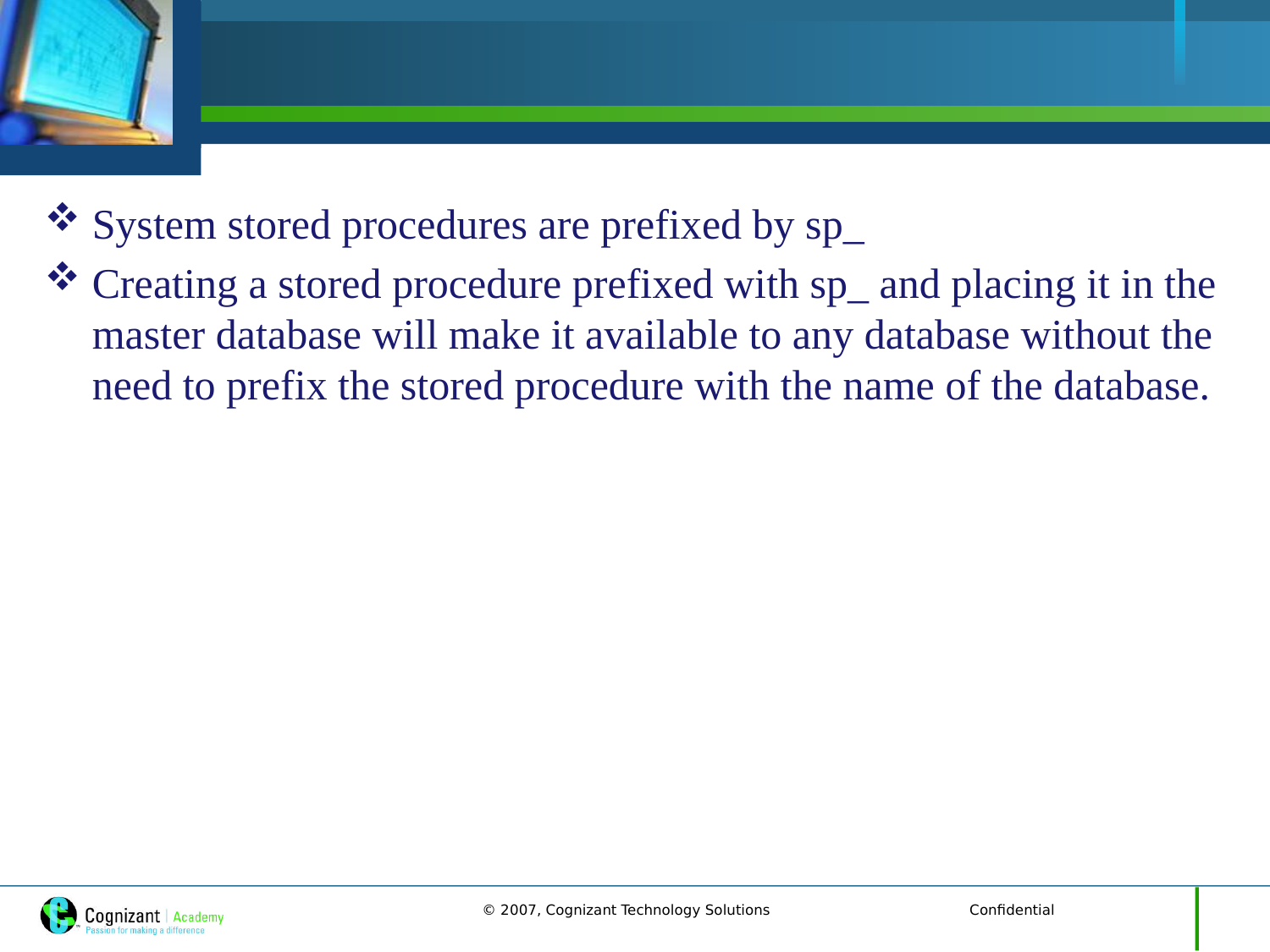

#
System stored procedures are prefixed by sp_
Creating a stored procedure prefixed with sp_ and placing it in the master database will make it available to any database without the need to prefix the stored procedure with the name of the database.